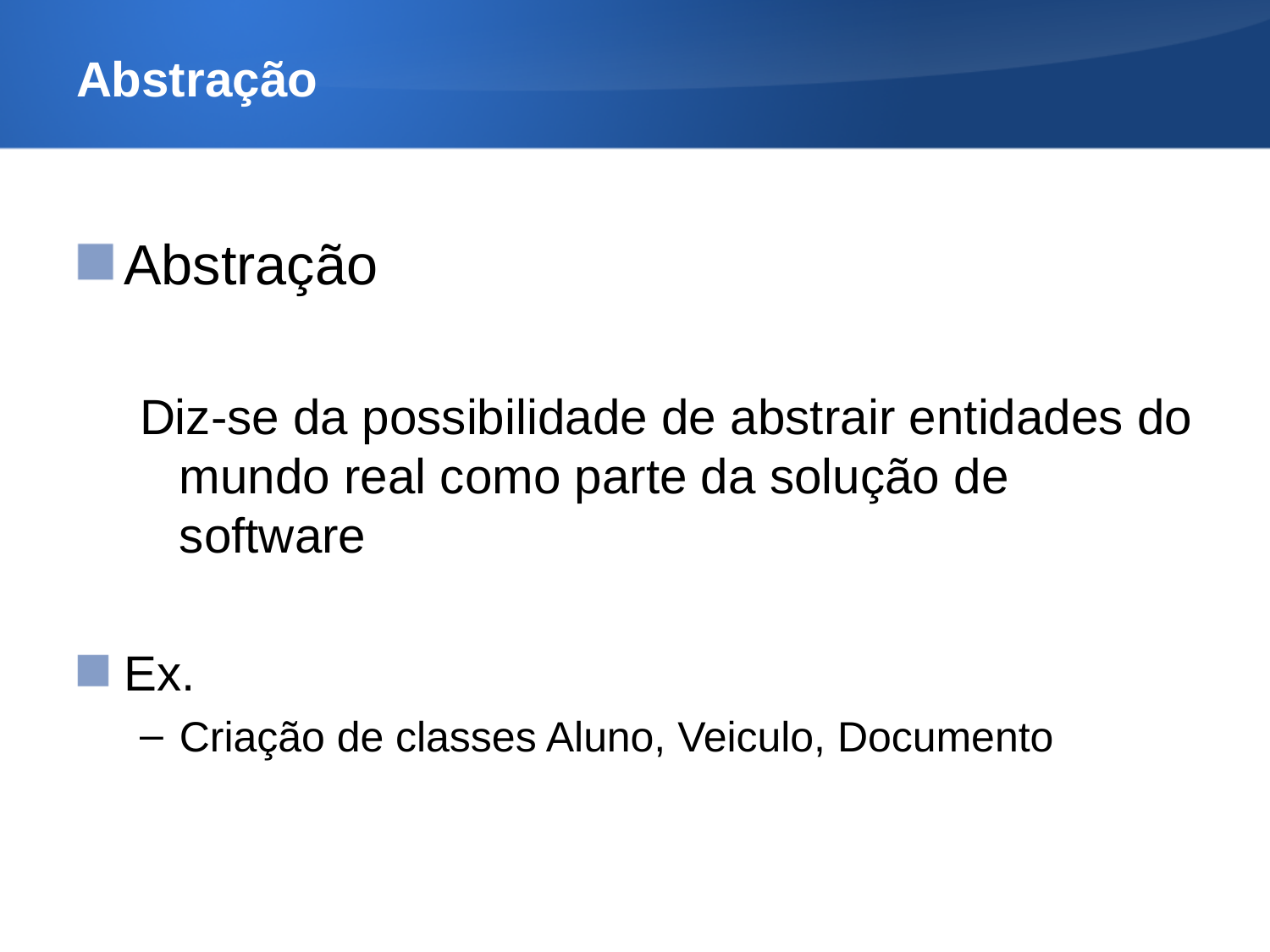

Abstração
Abstração

Diz-se da possibilidade de abstrair entidades do mundo real como parte da solução de software

Ex.
Criação de classes Aluno, Veiculo, Documento